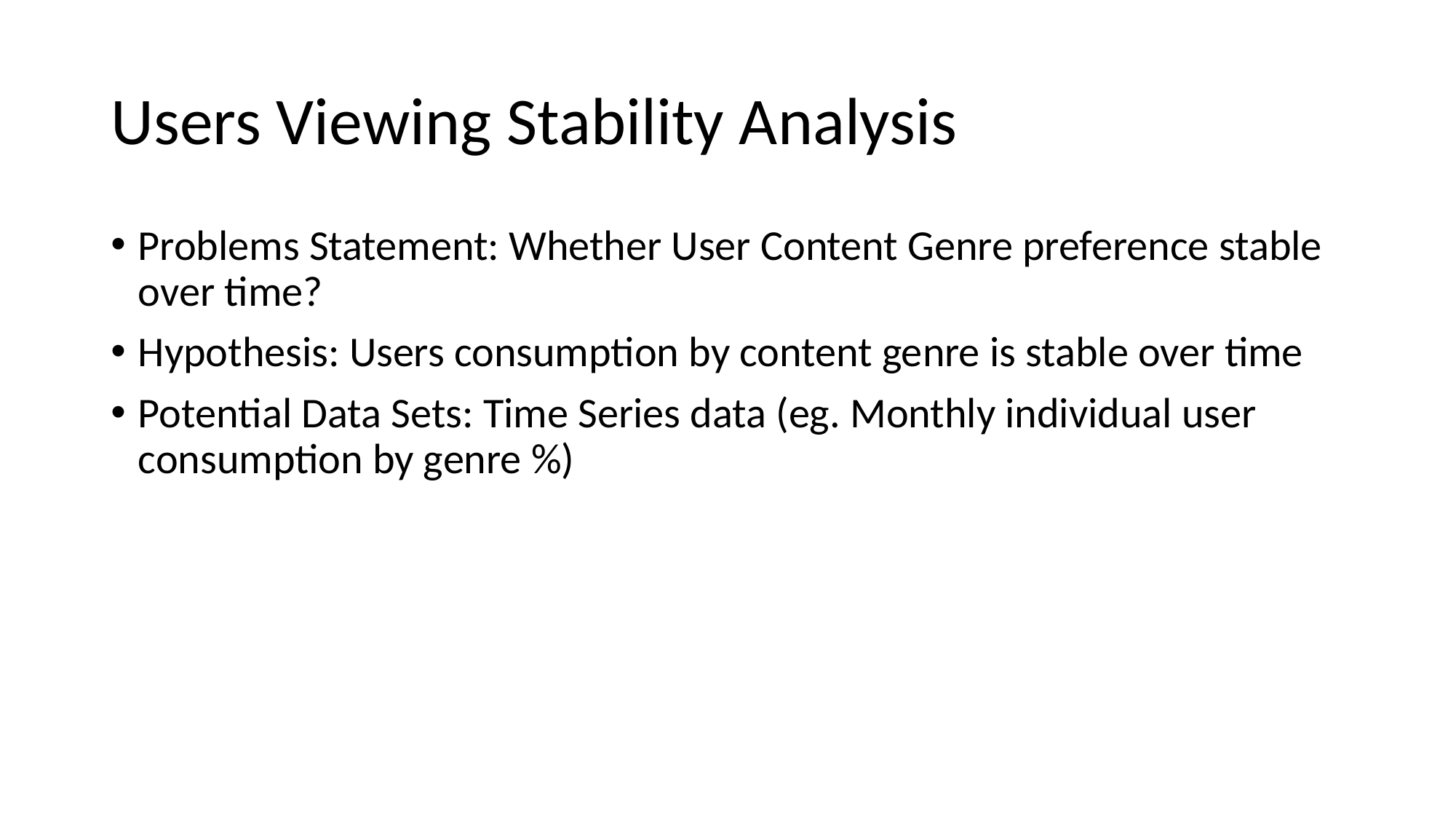

# Users Viewing Stability Analysis
Problems Statement: Whether User Content Genre preference stable over time?
Hypothesis: Users consumption by content genre is stable over time
Potential Data Sets: Time Series data (eg. Monthly individual user consumption by genre %)